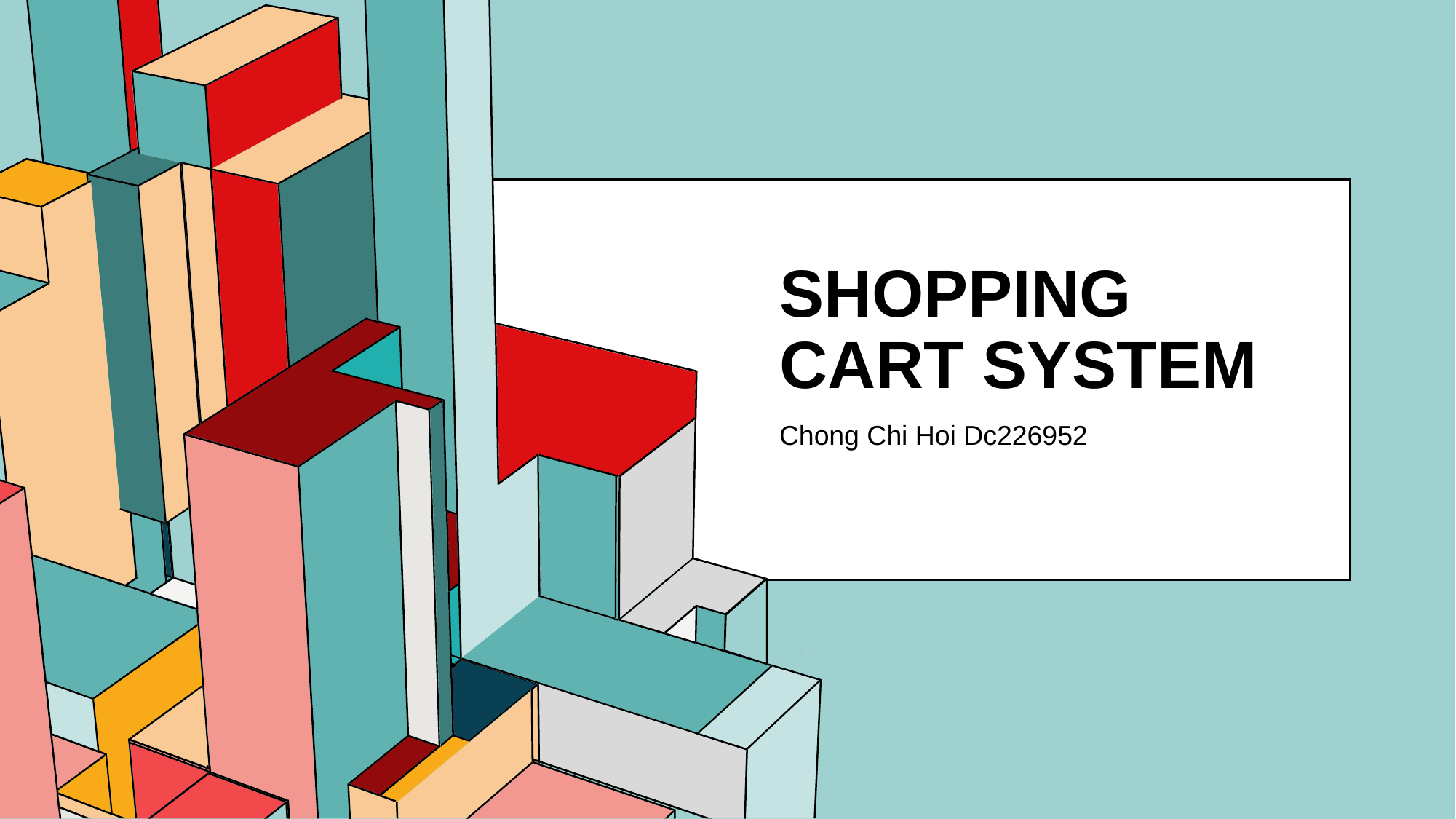

# SHOPPING CART SYSTEM
Chong Chi Hoi Dc226952